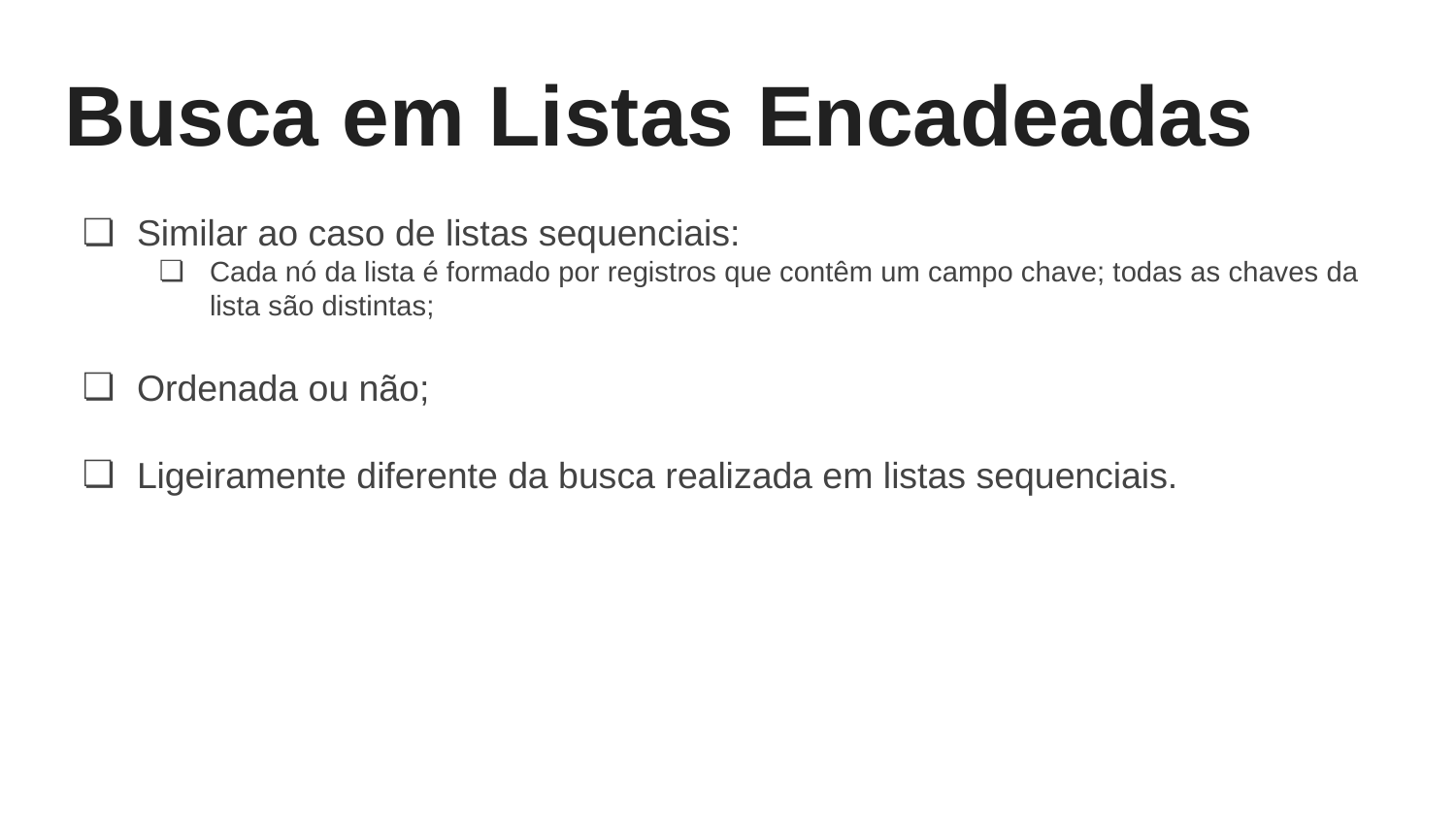

# Busca em Listas Encadeadas
Similar ao caso de listas sequenciais:
Cada nó da lista é formado por registros que contêm um campo chave; todas as chaves da lista são distintas;

Ordenada ou não;

Ligeiramente diferente da busca realizada em listas sequenciais.